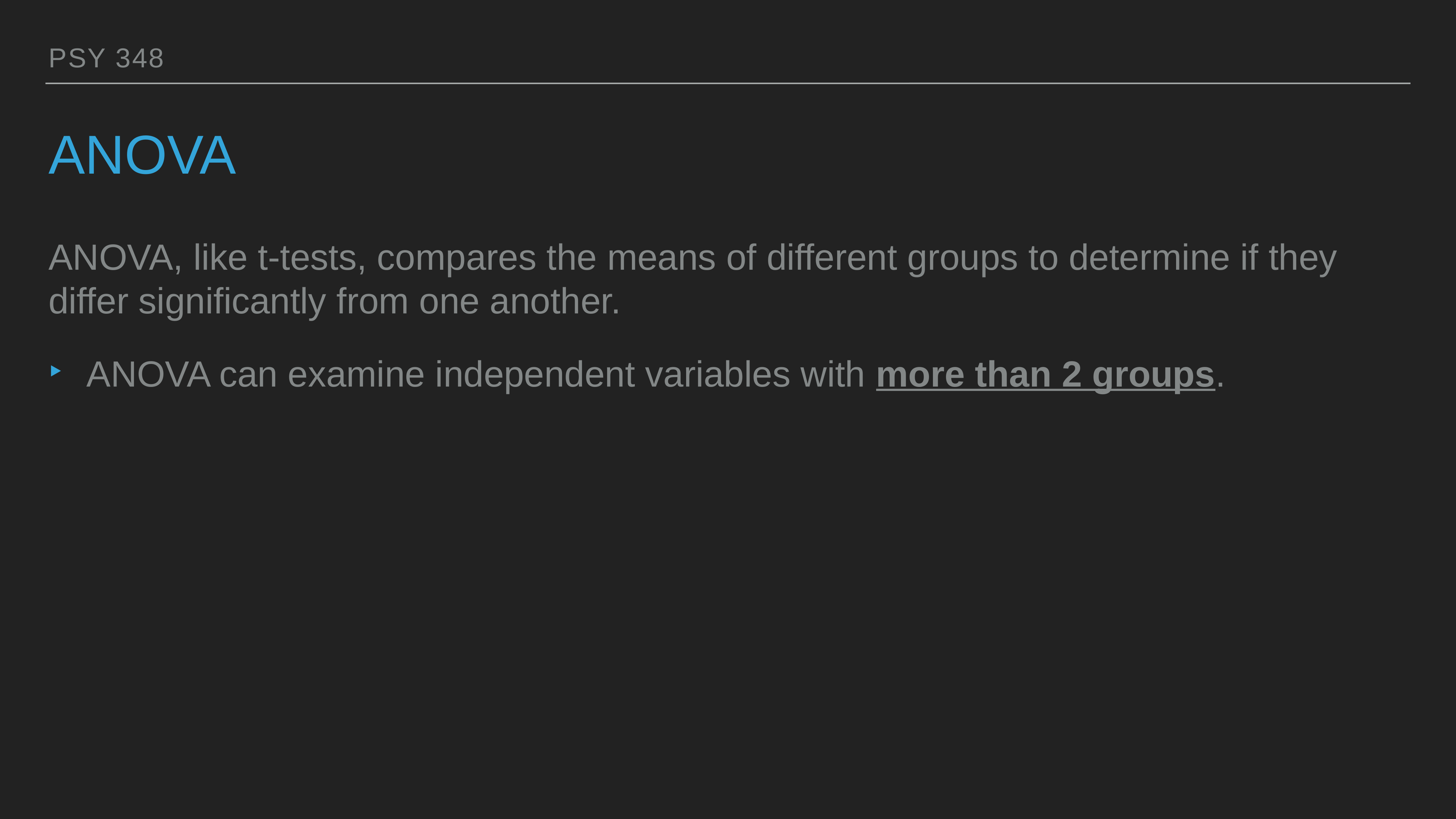

PSY 348
# AnOVA
ANOVA, like t-tests, compares the means of different groups to determine if they differ significantly from one another.
ANOVA can examine independent variables with more than 2 groups.